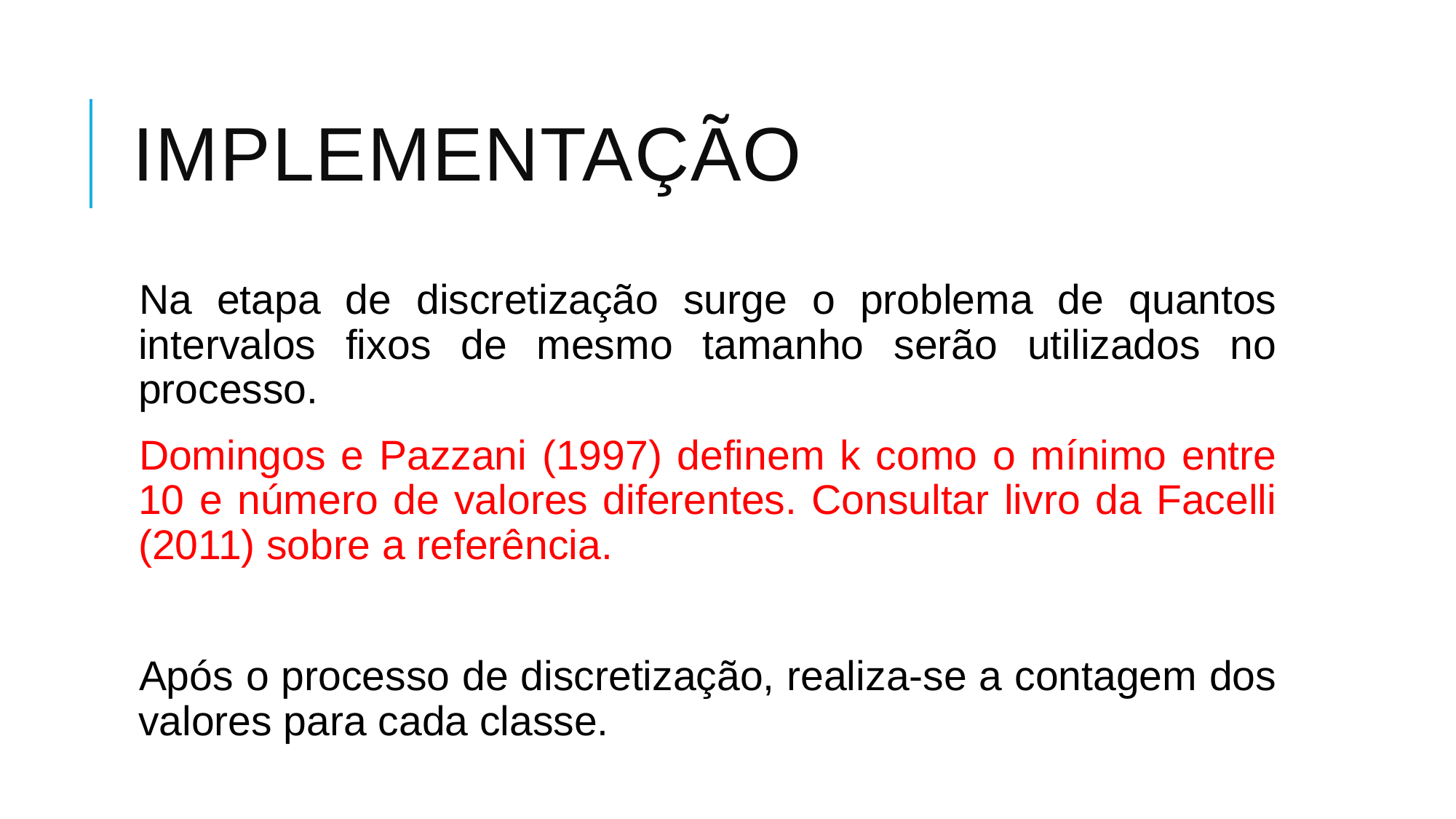

# implementação
Na etapa de discretização surge o problema de quantos intervalos fixos de mesmo tamanho serão utilizados no processo.
Domingos e Pazzani (1997) definem k como o mínimo entre 10 e número de valores diferentes. Consultar livro da Facelli (2011) sobre a referência.

Após o processo de discretização, realiza-se a contagem dos valores para cada classe.